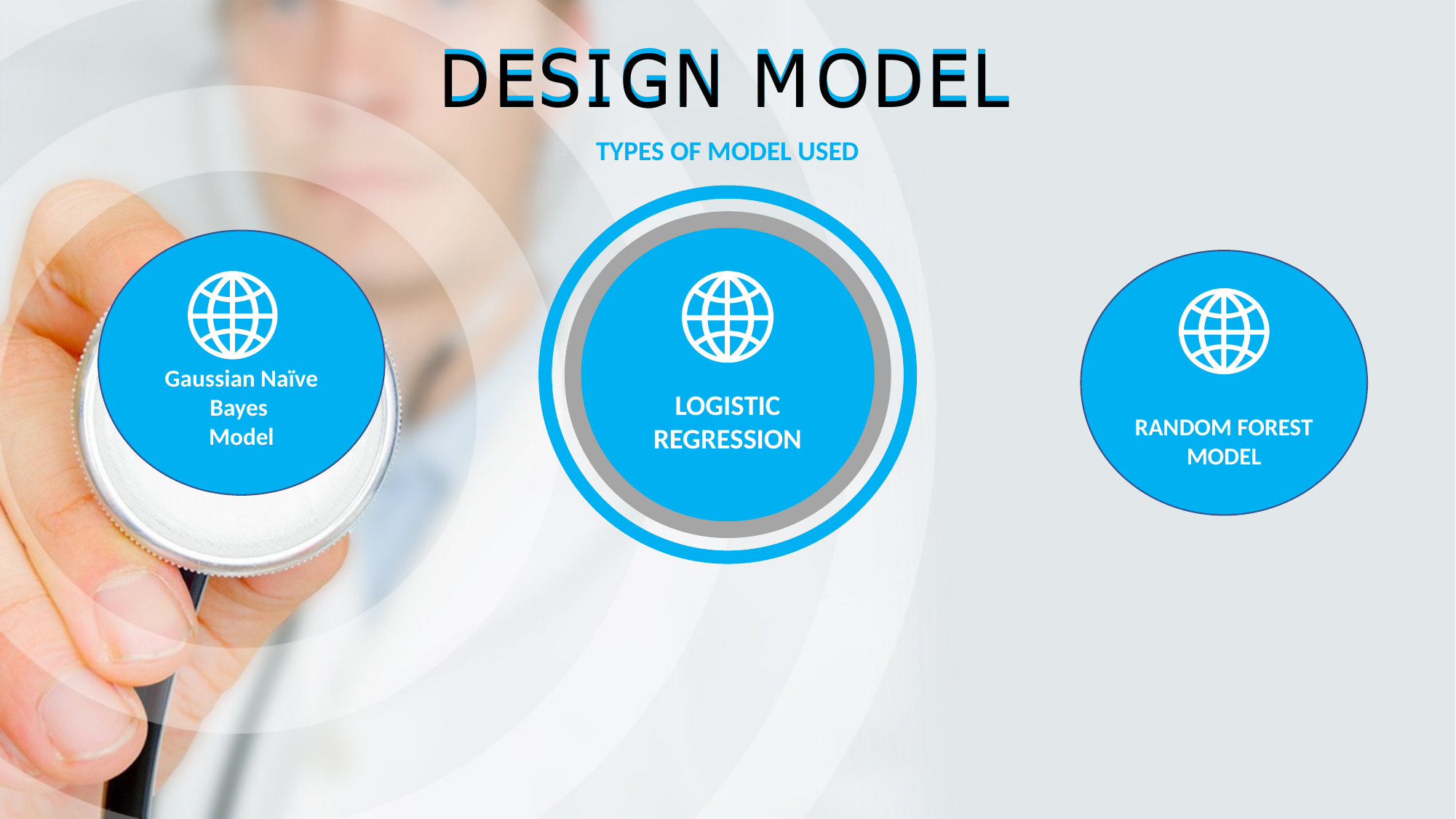

# DESIGN MODEL
DESIGN MODEL
TYPES OF MODEL USED

Gaussian Naïve Bayes
Model

RANDOM FOREST
MODEL

LOGISTIC REGRESSION